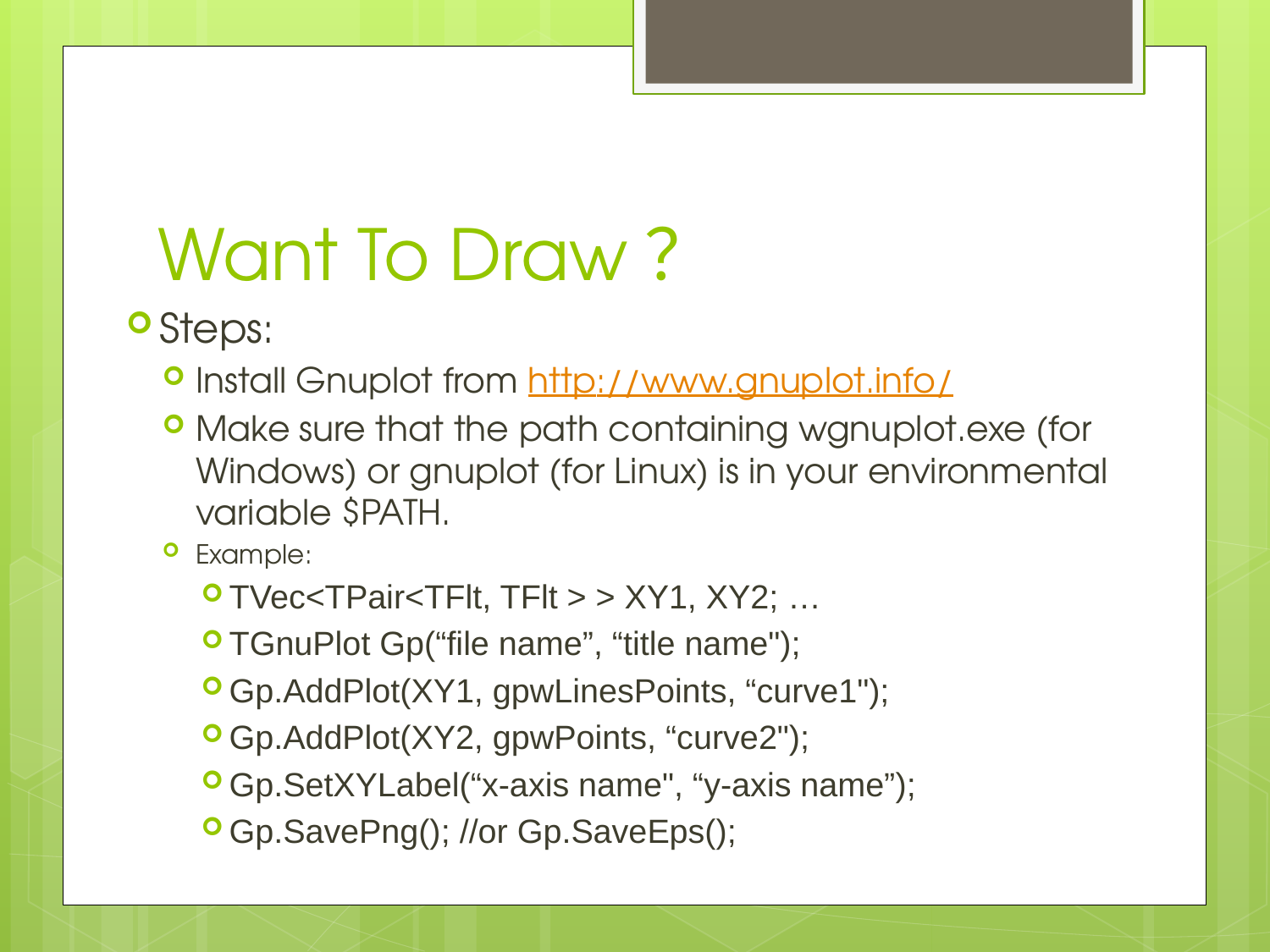

# Want To Draw？
Steps:
Install Gnuplot from http://www.gnuplot.info/
Make sure that the path containing wgnuplot.exe (for Windows) or gnuplot (for Linux) is in your environmental variable $PATH.
Example:
TVec<TPair<TFlt, TFlt > > XY1, XY2; …
TGnuPlot Gp(“file name”, “title name");
Gp.AddPlot(XY1, gpwLinesPoints, “curve1");
Gp.AddPlot(XY2, gpwPoints, “curve2");
Gp.SetXYLabel(“x-axis name", “y-axis name”);
Gp.SavePng(); //or Gp.SaveEps();